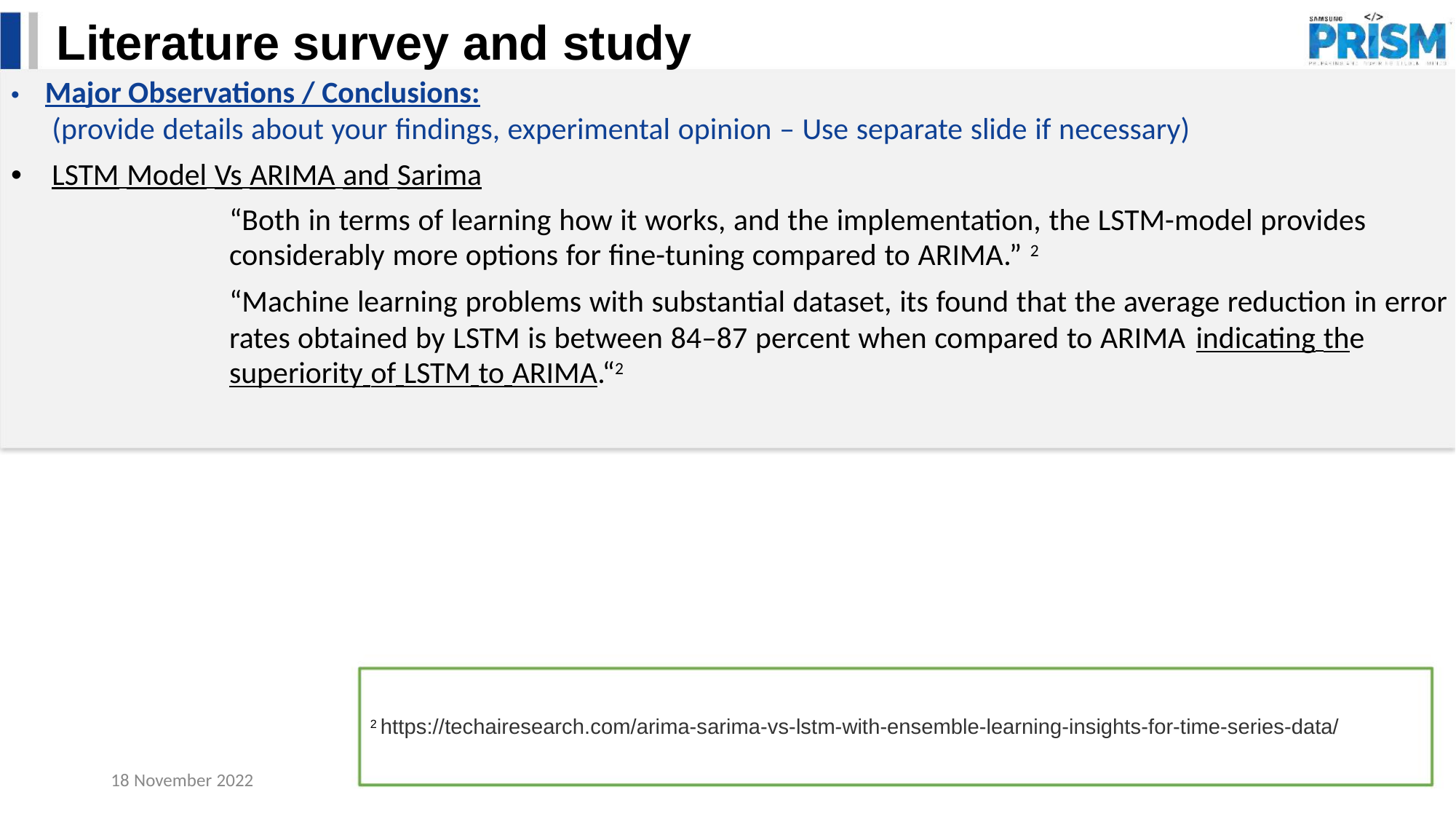

Literature survey and study
• Major Observations / Conclusions:
(provide details about your findings, experimental opinion – Use separate slide if necessary)
• LSTM Model Vs ARIMA and Sarima
“Both in terms of learning how it works, and the implementation, the LSTM-model provides
considerably more options for fine-tuning compared to ARIMA.” 2
“Machine learning problems with substantial dataset, its found that the average reduction in error
rates obtained by LSTM is between 84–87 percent when compared to ARIMA indicating the
superiority of LSTM to ARIMA.“2
2 https://techairesearch.com/arima-sarima-vs-lstm-with-ensemble-learning-insights-for-time-series-data/
18 November 2022